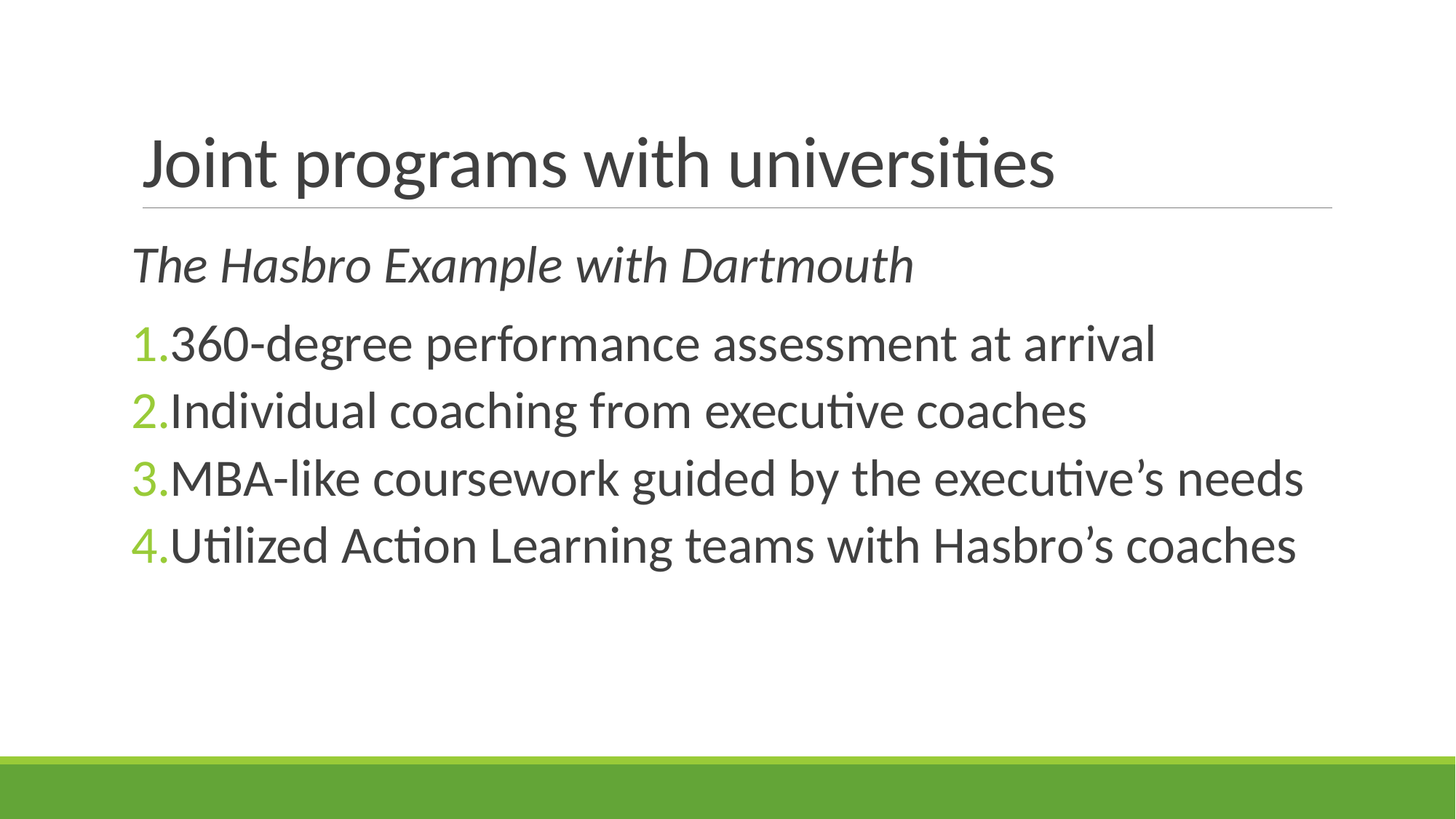

# Joint programs with universities
The Hasbro Example with Dartmouth
360-degree performance assessment at arrival
Individual coaching from executive coaches
MBA-like coursework guided by the executive’s needs
Utilized Action Learning teams with Hasbro’s coaches